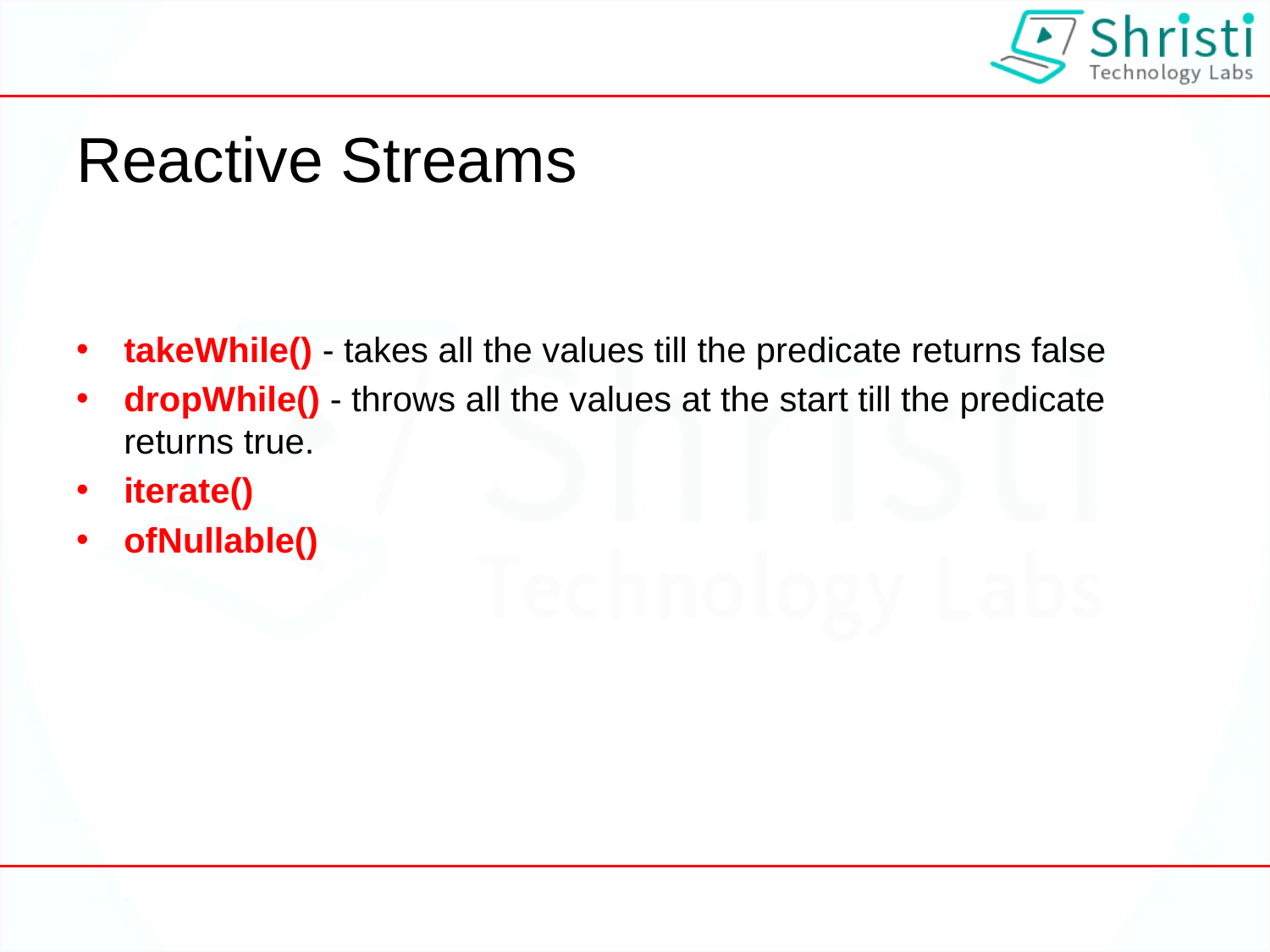

# Reactive Streams

takeWhile() - takes all the values till the predicate returns false
dropWhile() - throws all the values at the start till the predicate returns true.
iterate()
ofNullable()

17